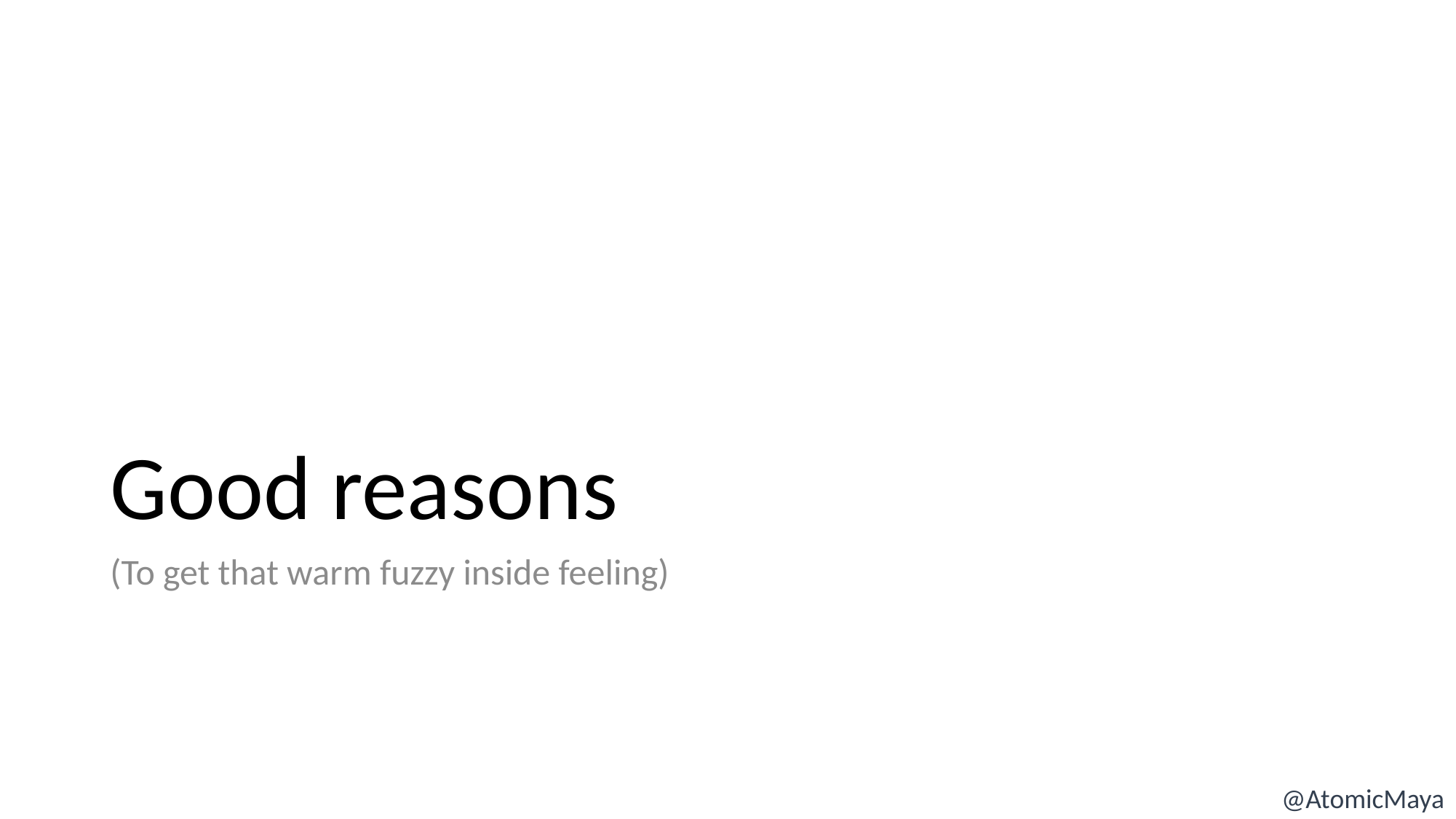

# Good reasons
(To get that warm fuzzy inside feeling)
@AtomicMaya